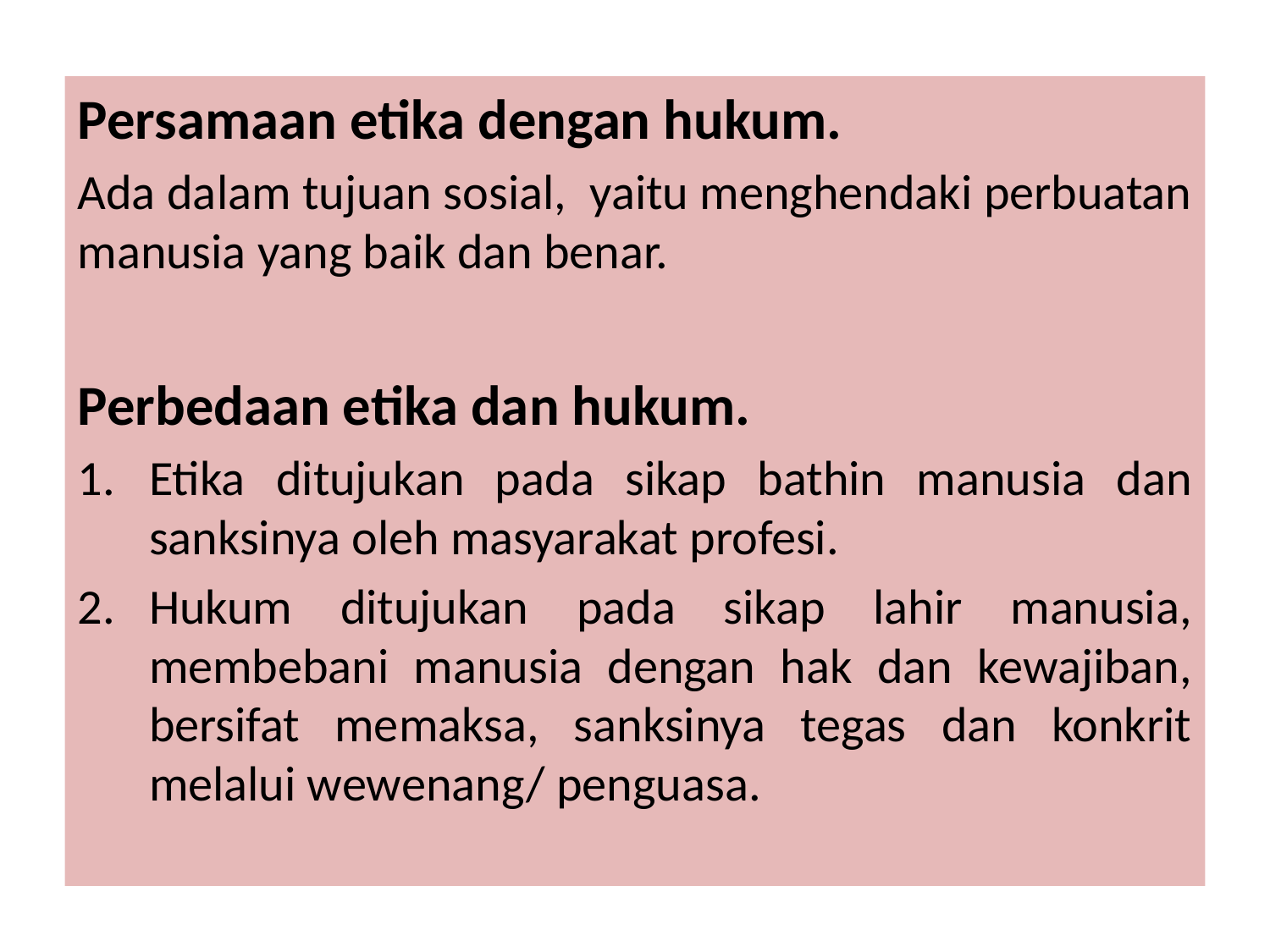

Persamaan etika dengan hukum.
Ada dalam tujuan sosial,  yaitu menghendaki perbuatan manusia yang baik dan benar.

Perbedaan etika dan hukum.
Etika ditujukan pada sikap bathin manusia dan sanksinya oleh masyarakat profesi.
Hukum ditujukan pada sikap lahir manusia, membebani manusia dengan hak dan kewajiban, bersifat memaksa, sanksinya tegas dan konkrit melalui wewenang/ penguasa.